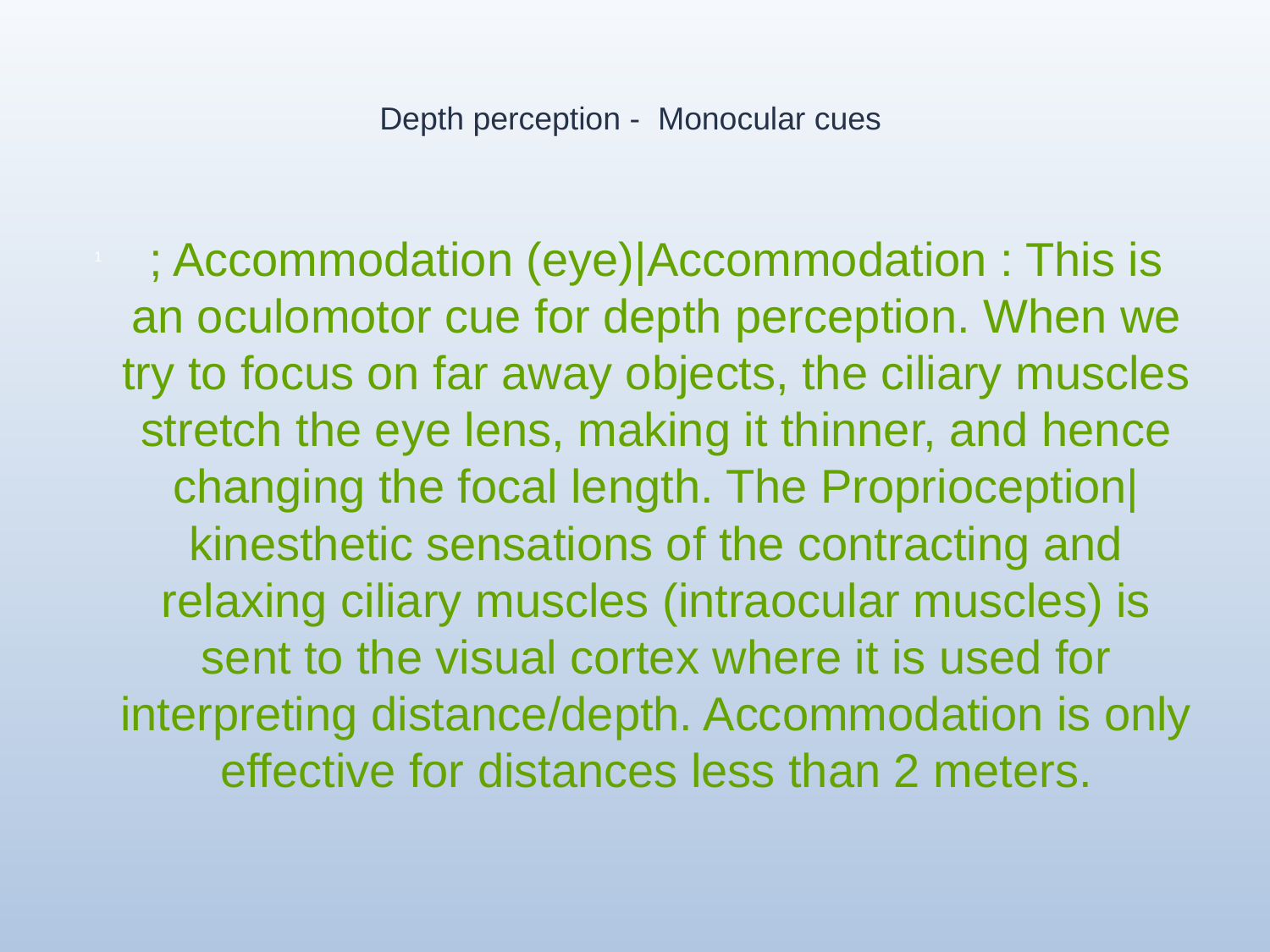

# Depth perception -  Monocular cues
; Accommodation (eye)|Accommodation : This is an oculomotor cue for depth perception. When we try to focus on far away objects, the ciliary muscles stretch the eye lens, making it thinner, and hence changing the focal length. The Proprioception|kinesthetic sensations of the contracting and relaxing ciliary muscles (intraocular muscles) is sent to the visual cortex where it is used for interpreting distance/depth. Accommodation is only effective for distances less than 2 meters.